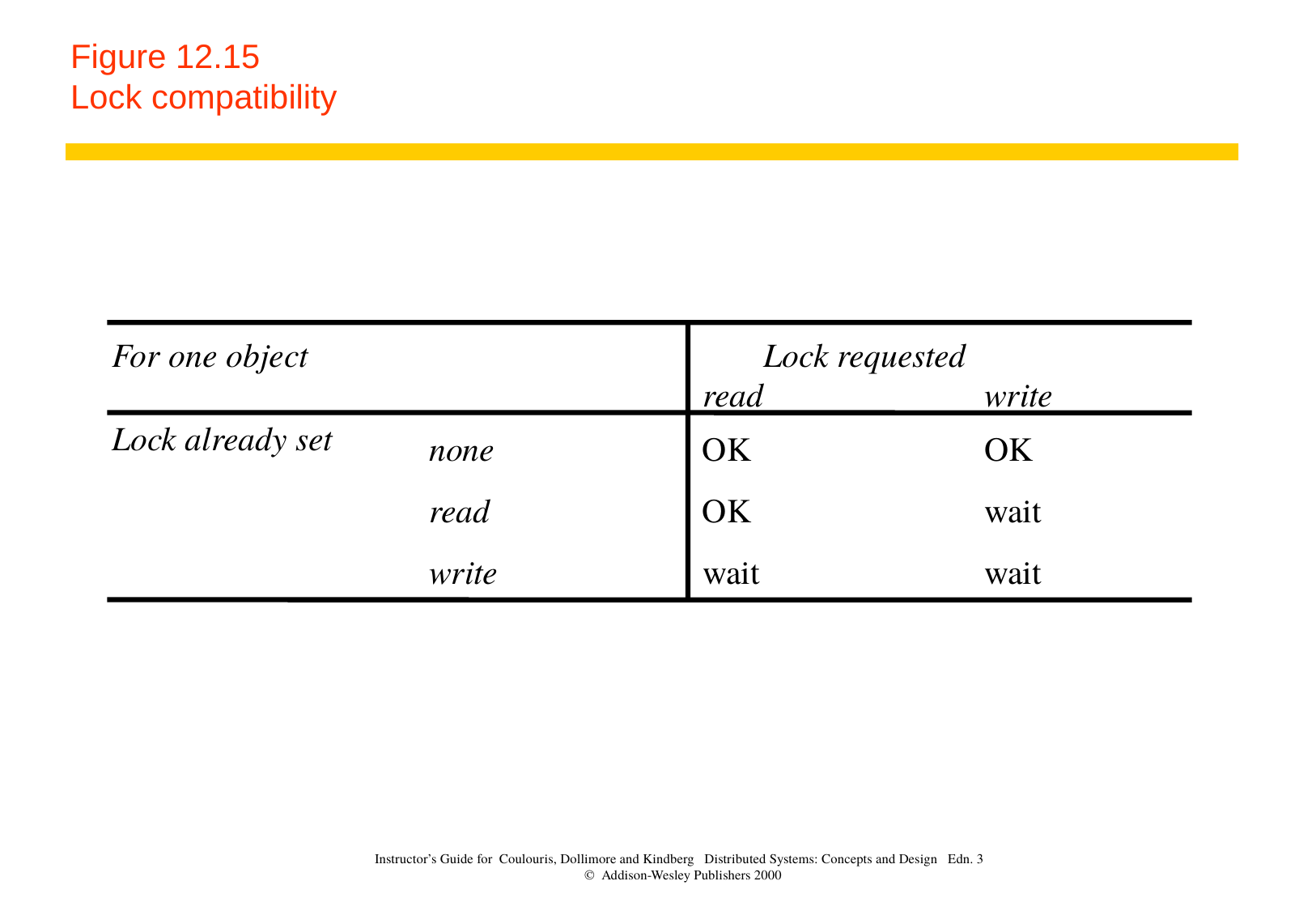

# Figure 12.15 Lock compatibility

For one object
Lock requested

read
write

Lock already set
none
OK
OK
read
OK
wait
write
wait
wait

Instructor’s Guide for  Coulouris, Dollimore and Kindberg   Distributed Systems: Concepts and Design   Edn. 3
©  Addison-Wesley Publishers 2000